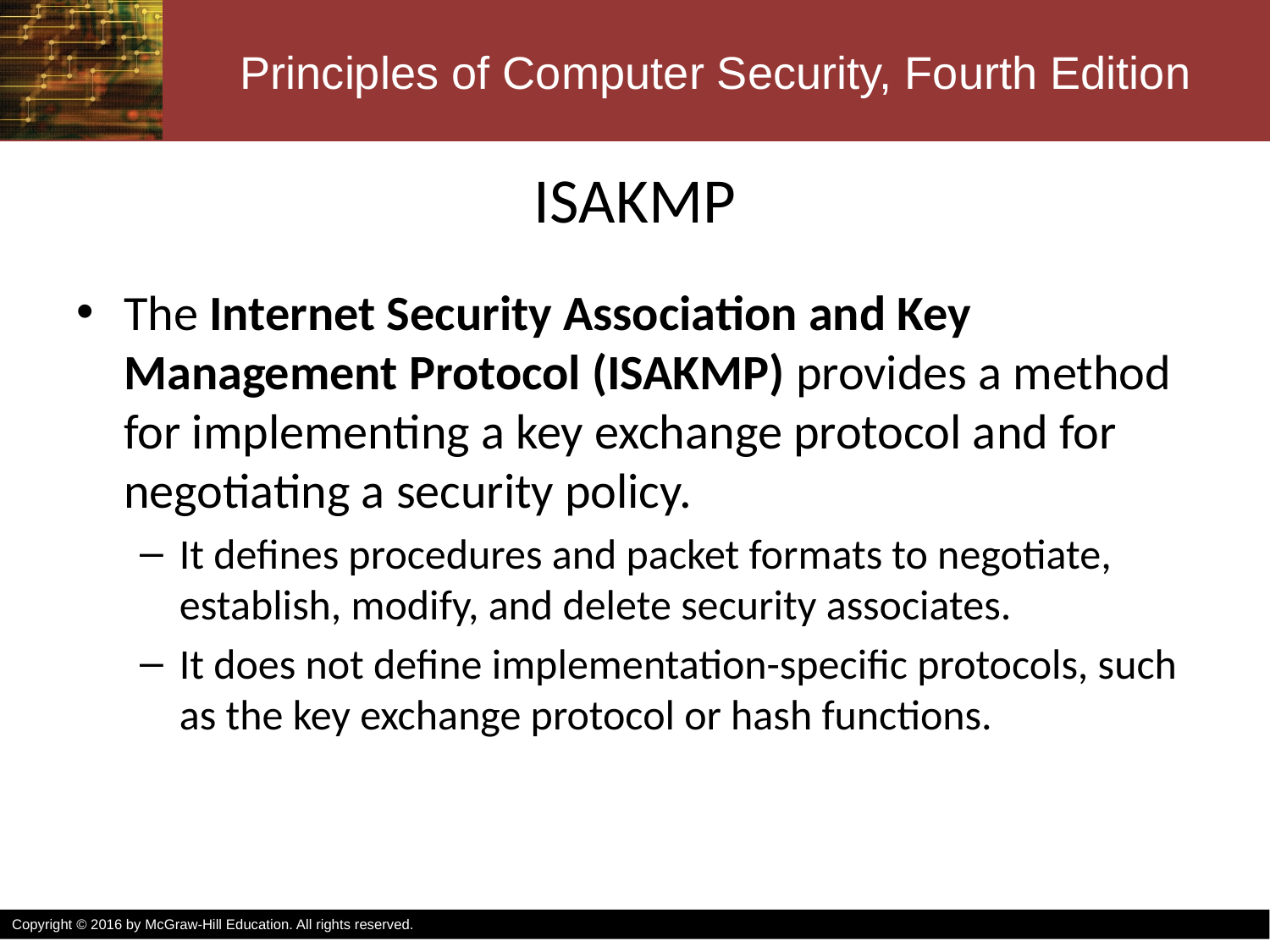

# ISAKMP
The Internet Security Association and Key Management Protocol (ISAKMP) provides a method for implementing a key exchange protocol and for negotiating a security policy.
It defines procedures and packet formats to negotiate, establish, modify, and delete security associates.
It does not define implementation-specific protocols, such as the key exchange protocol or hash functions.